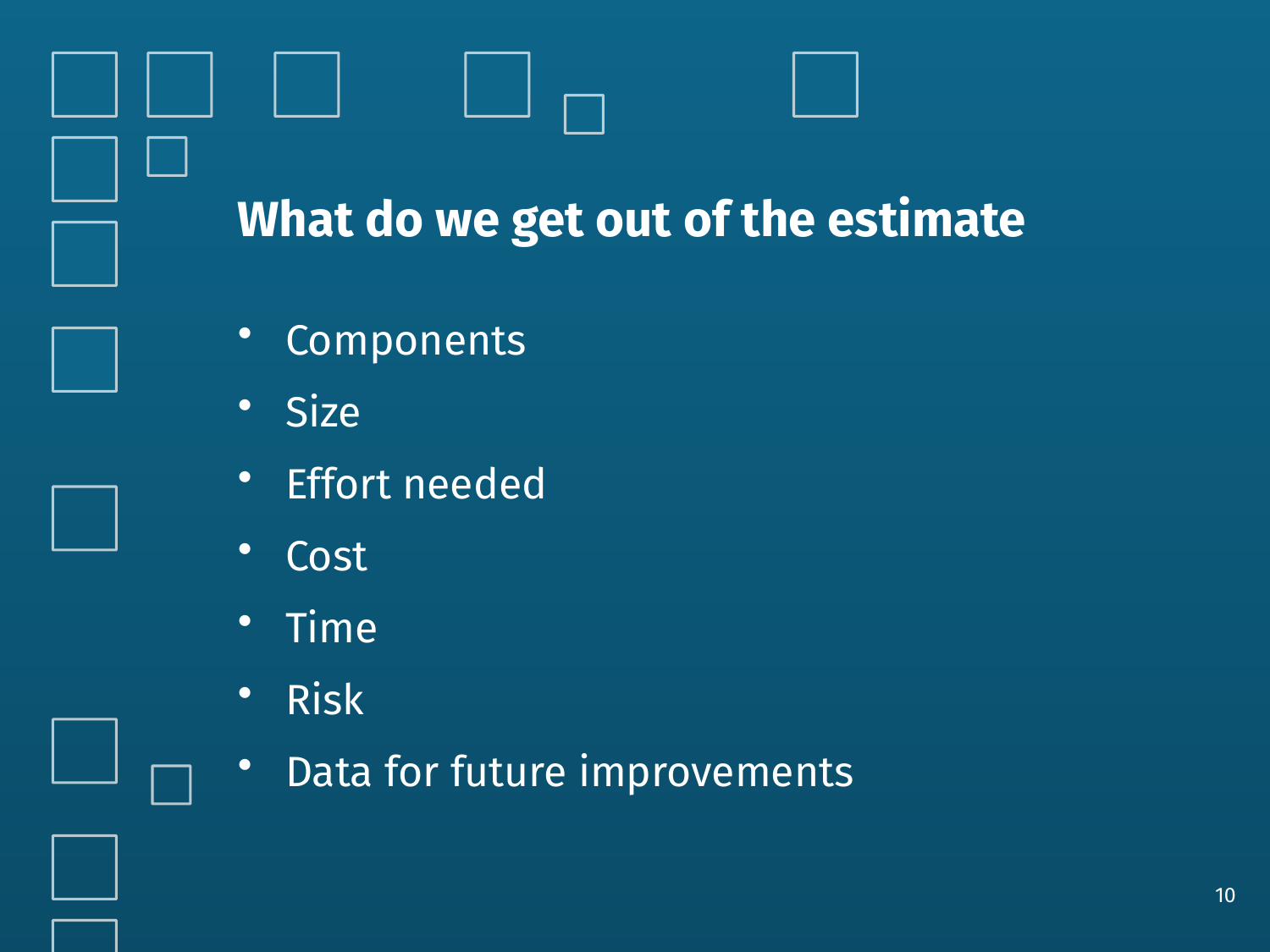

# What do we get out of the estimate
Components
Size
Effort needed
Cost
Time
Risk
Data for future improvements
10